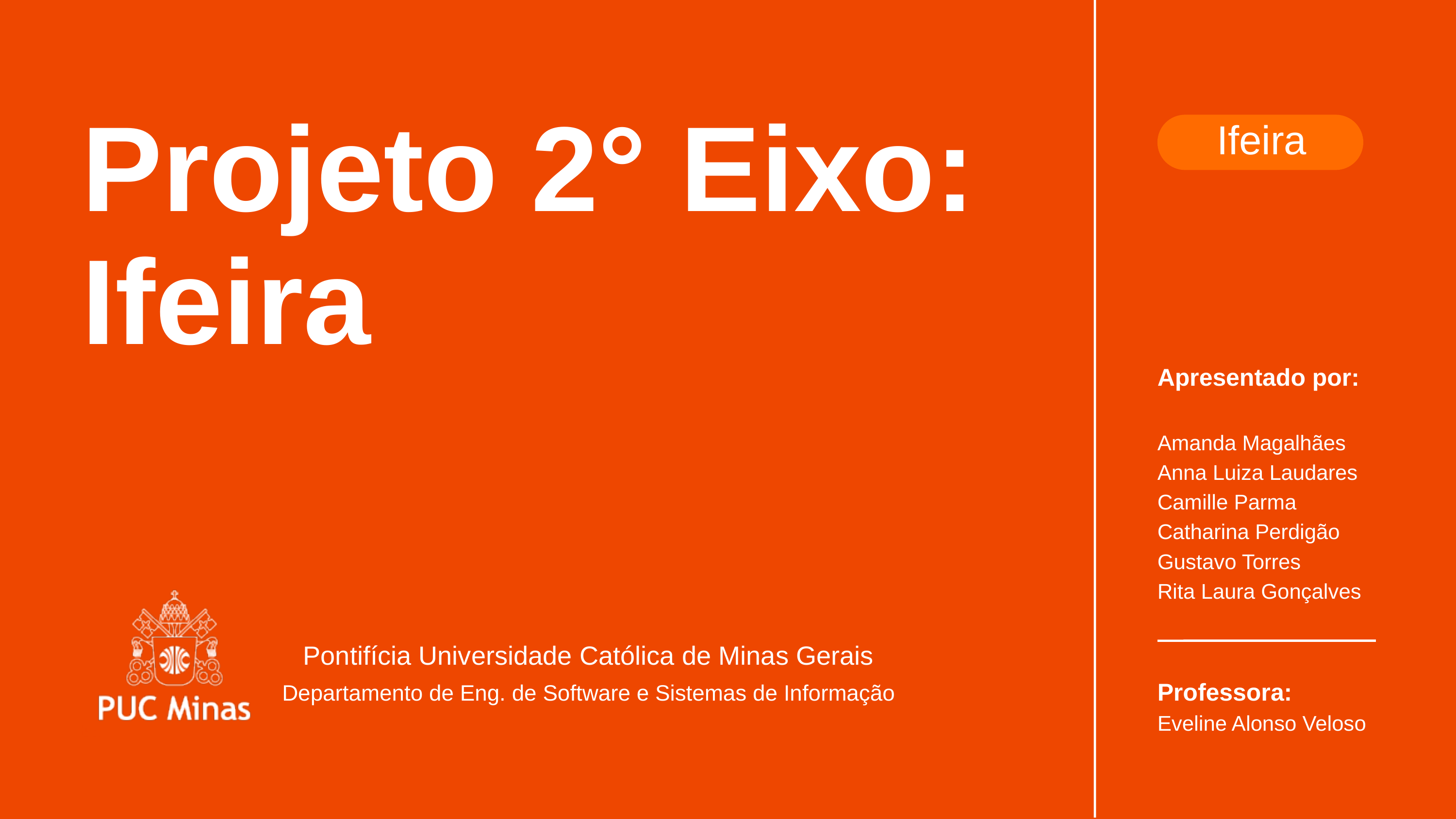

Projeto 2° Eixo:
Ifeira

Ifeira
Apresentado por:

Amanda Magalhães
Anna Luiza Laudares
Camille Parma
Catharina Perdigão
Gustavo Torres
Rita Laura Gonçalves

Pontifícia Universidade Católica de Minas Gerais

Professora:
Eveline Alonso Veloso
Departamento de Eng. de Software e Sistemas de Informação